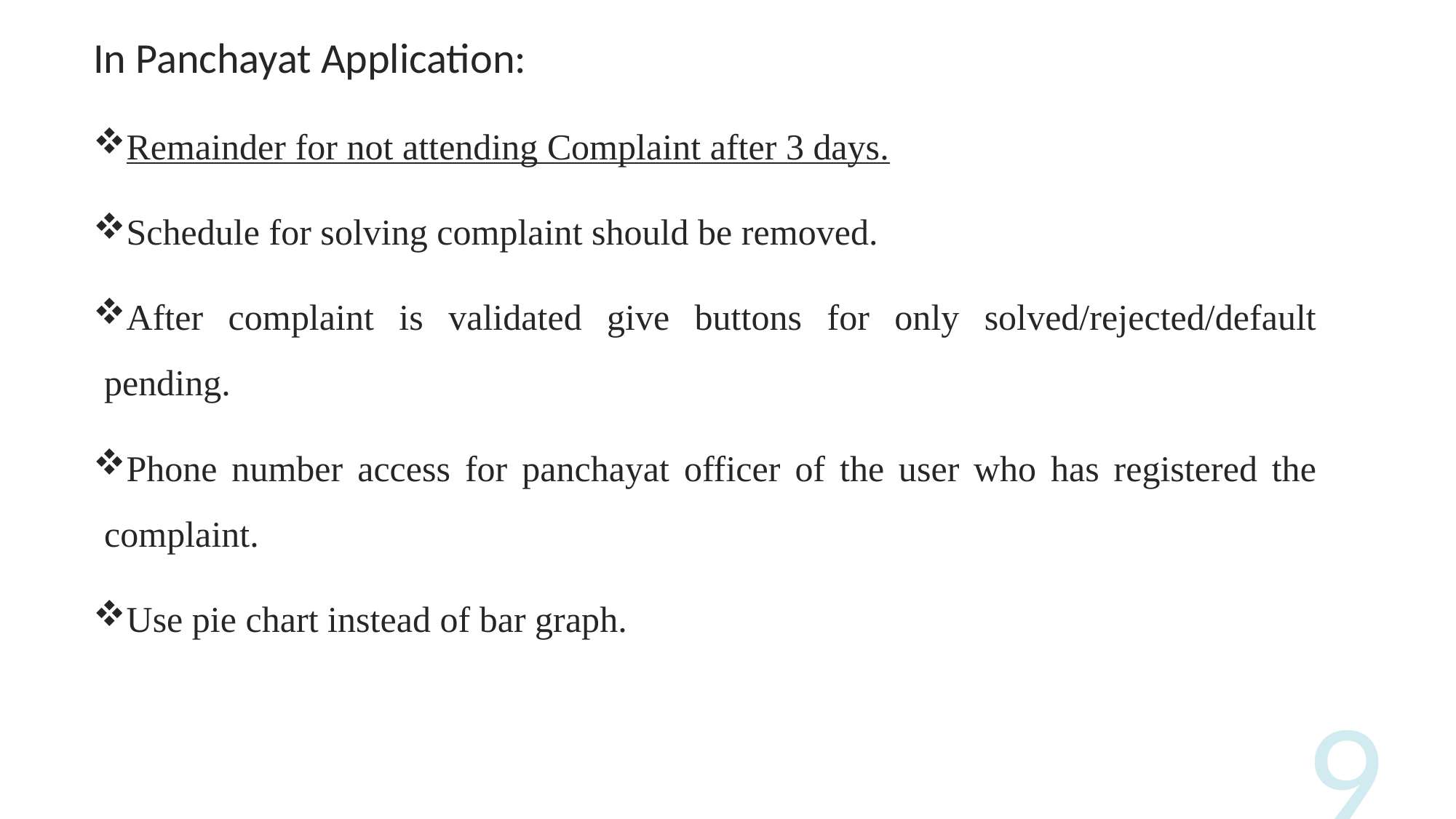

In Panchayat Application:
Remainder for not attending Complaint after 3 days.
Schedule for solving complaint should be removed.
After complaint is validated give buttons for only solved/rejected/default pending.
Phone number access for panchayat officer of the user who has registered the complaint.
Use pie chart instead of bar graph.

9